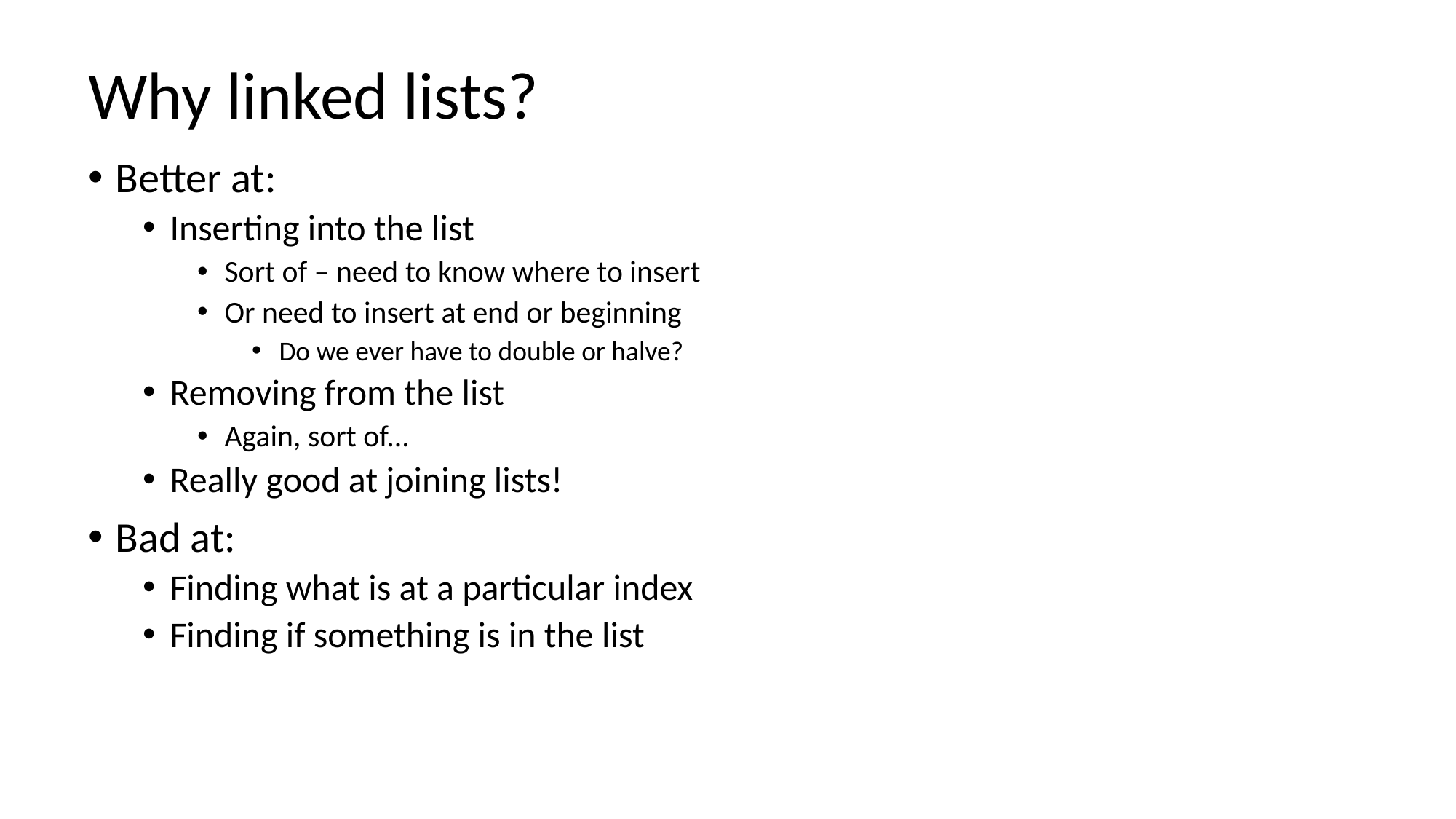

# Why linked lists?
Better at:
Inserting into the list
Sort of – need to know where to insert
Or need to insert at end or beginning
Do we ever have to double or halve?
Removing from the list
Again, sort of...
Really good at joining lists!
Bad at:
Finding what is at a particular index
Finding if something is in the list